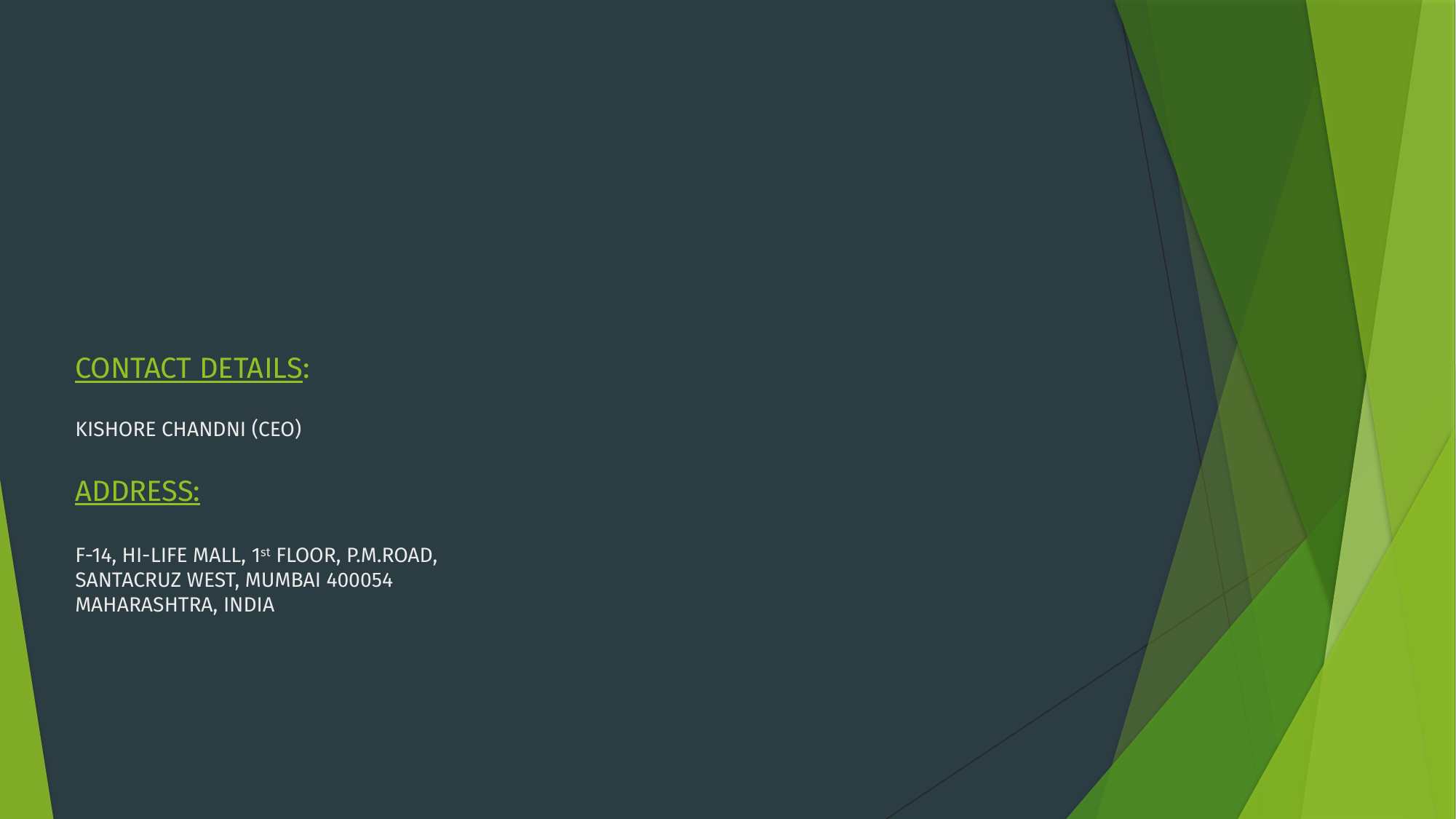

# CONTACT DETAILS: KISHORE CHANDNI (CEO) ADDRESS: F-14, HI-LIFE MALL, 1st FLOOR, P.M.ROAD, SANTACRUZ WEST, MUMBAI 400054 MAHARASHTRA, INDIA